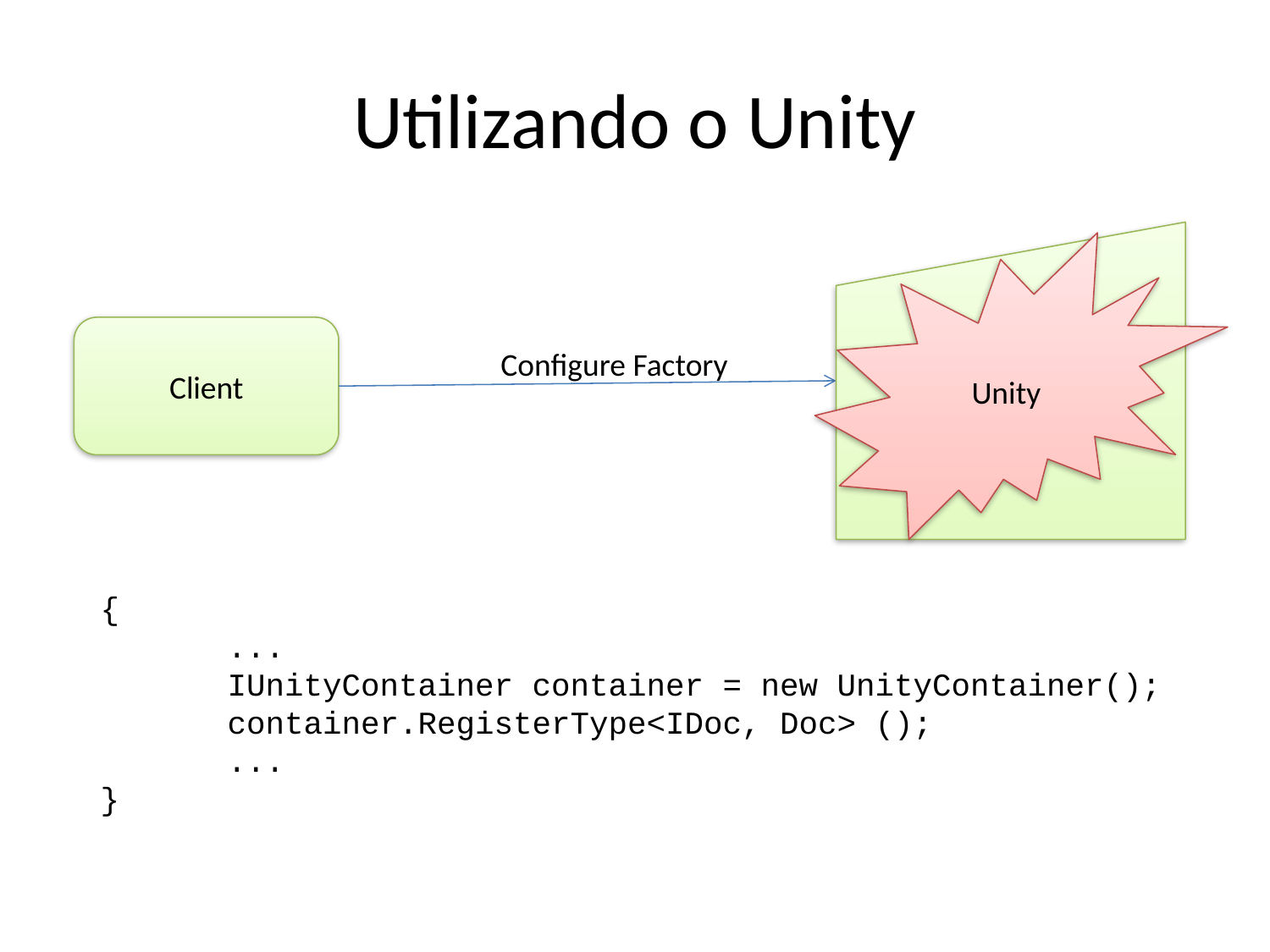

# Utilizando o Unity
Sut Factory
Unity
Client
Configure Factory
{
	...
	IUnityContainer container = new UnityContainer();
	container.RegisterType<IDoc, Doc> ();
	...
}